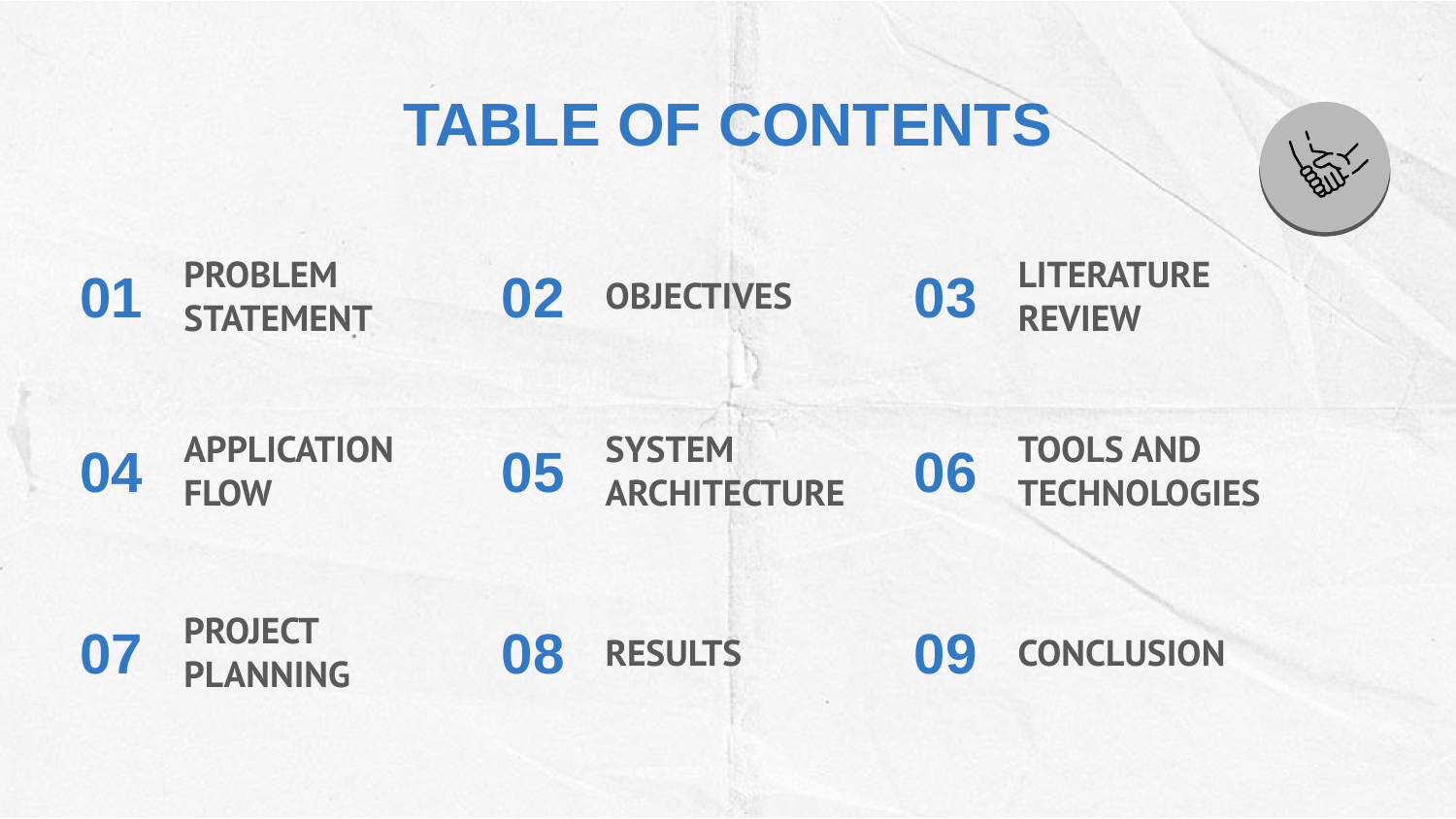

# TABLE OF CONTENTS

02
OBJECTIVES
03
LITERATURE REVIEW
01
PROBLEM STATEMENT
04
APPLICATION FLOW
05
SYSTEM ARCHITECTURE
06
TOOLS AND TECHNOLOGIES
07
PROJECT PLANNING
08
RESULTS
09
CONCLUSION